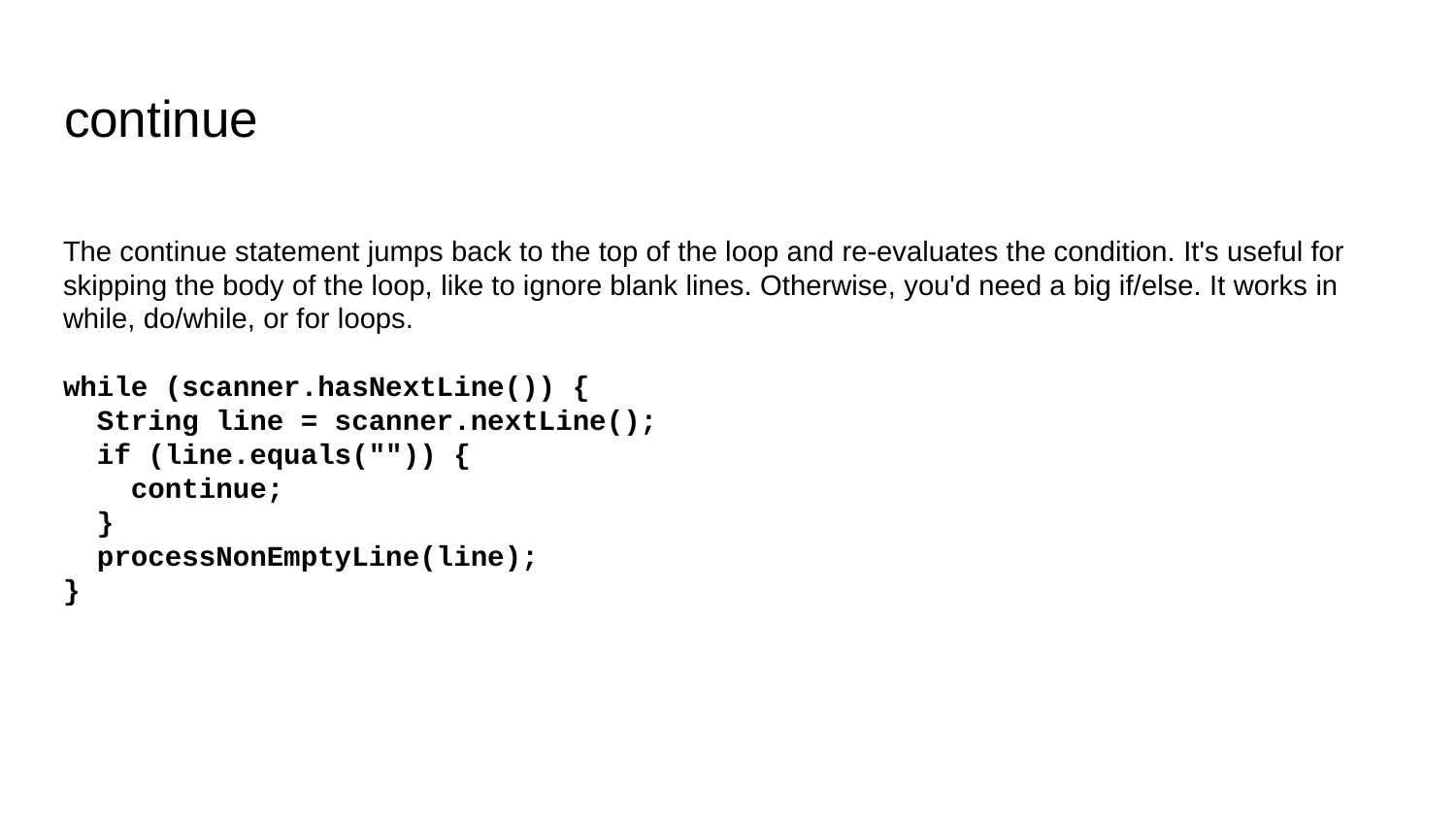

# continue
The continue statement jumps back to the top of the loop and re-evaluates the condition. It's useful for skipping the body of the loop, like to ignore blank lines. Otherwise, you'd need a big if/else. It works in while, do/while, or for loops.

while (scanner.hasNextLine()) {
  String line = scanner.nextLine();
  if (line.equals("")) {
    continue;
  }
  processNonEmptyLine(line);
}